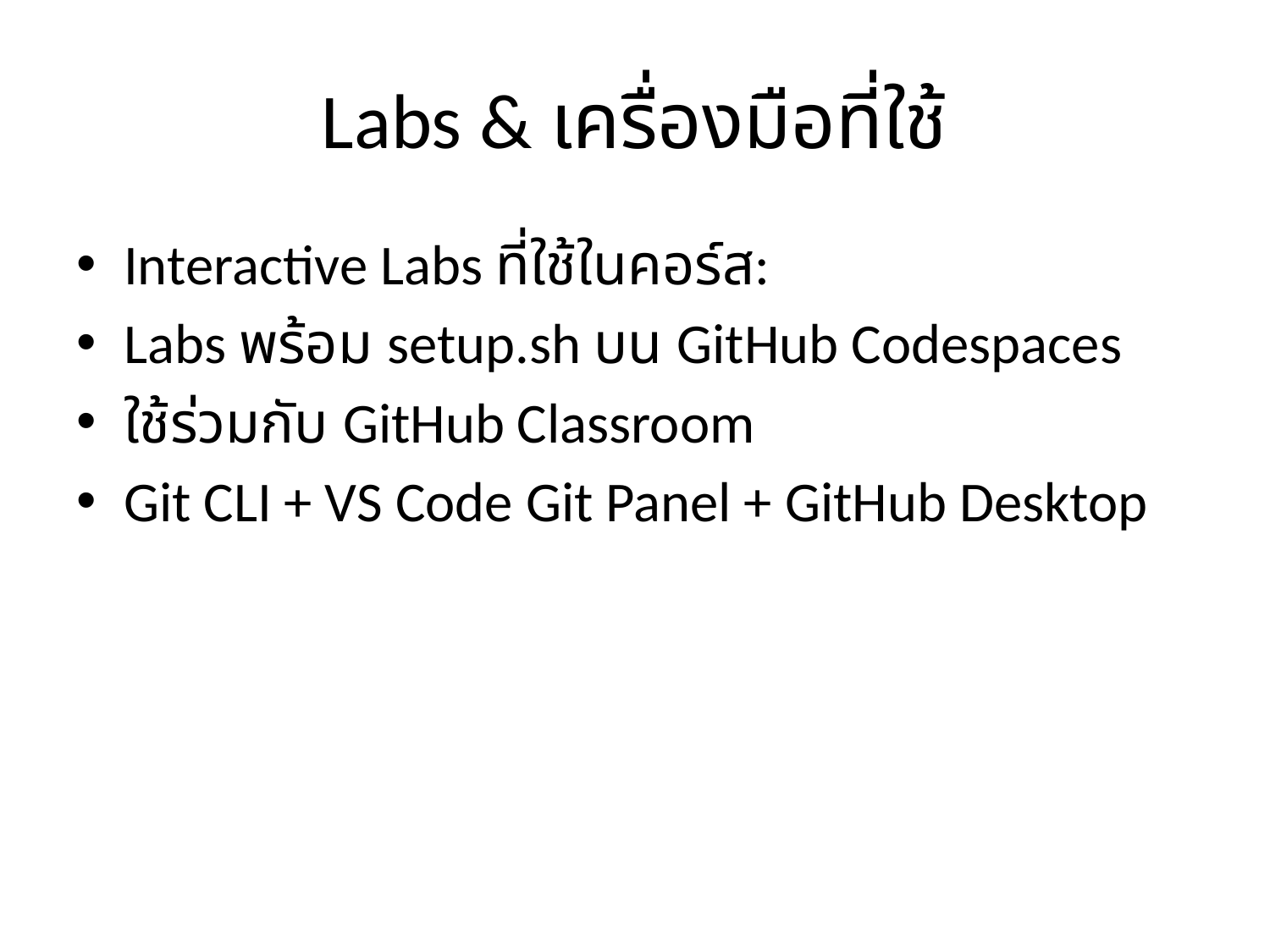

# Labs & เครื่องมือที่ใช้
Interactive Labs ที่ใช้ในคอร์ส:
Labs พร้อม setup.sh บน GitHub Codespaces
ใช้ร่วมกับ GitHub Classroom
Git CLI + VS Code Git Panel + GitHub Desktop